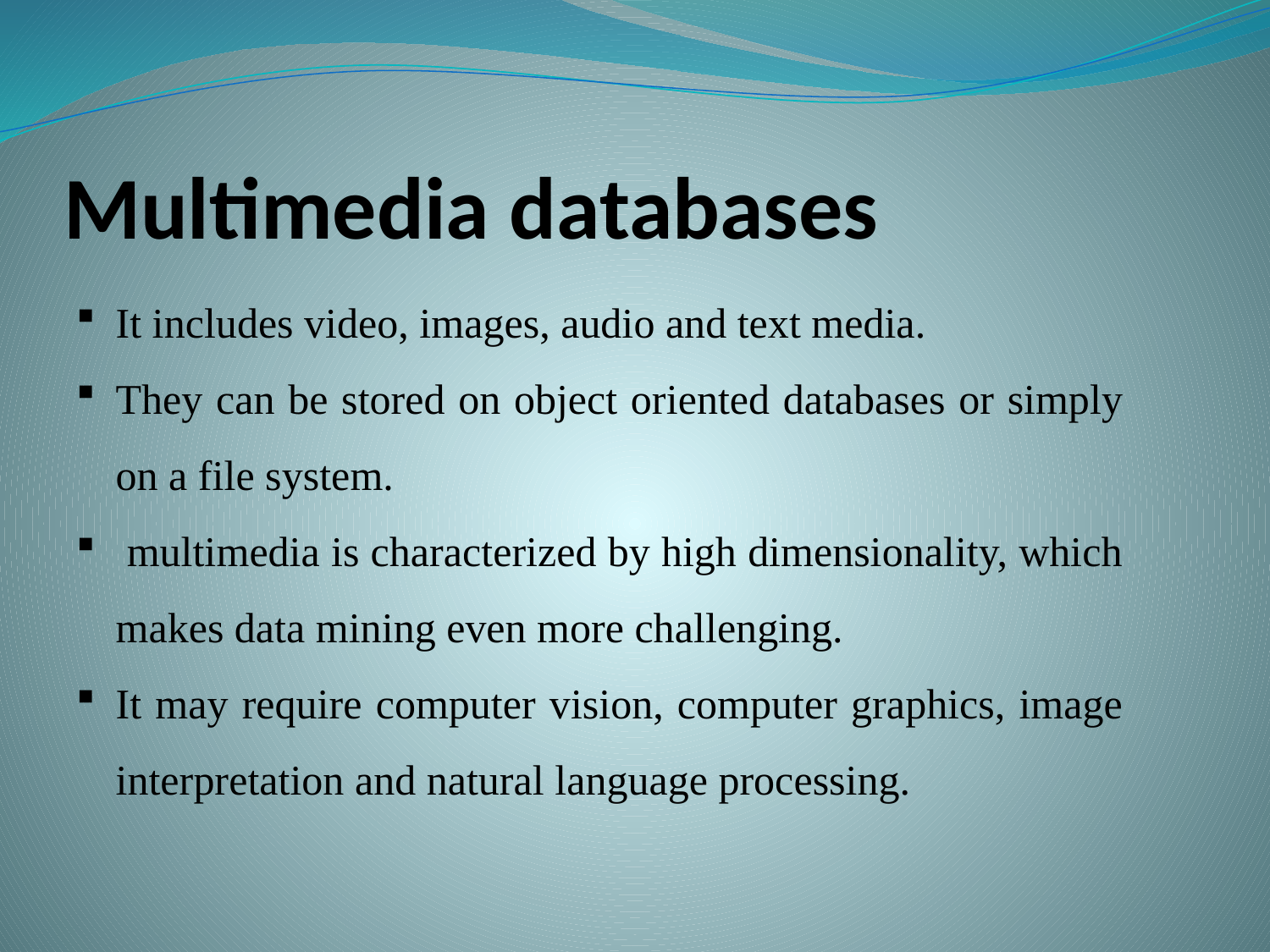

# Multimedia databases
It includes video, images, audio and text media.
They can be stored on object oriented databases or simply on a file system.
 multimedia is characterized by high dimensionality, which makes data mining even more challenging.
It may require computer vision, computer graphics, image interpretation and natural language processing.